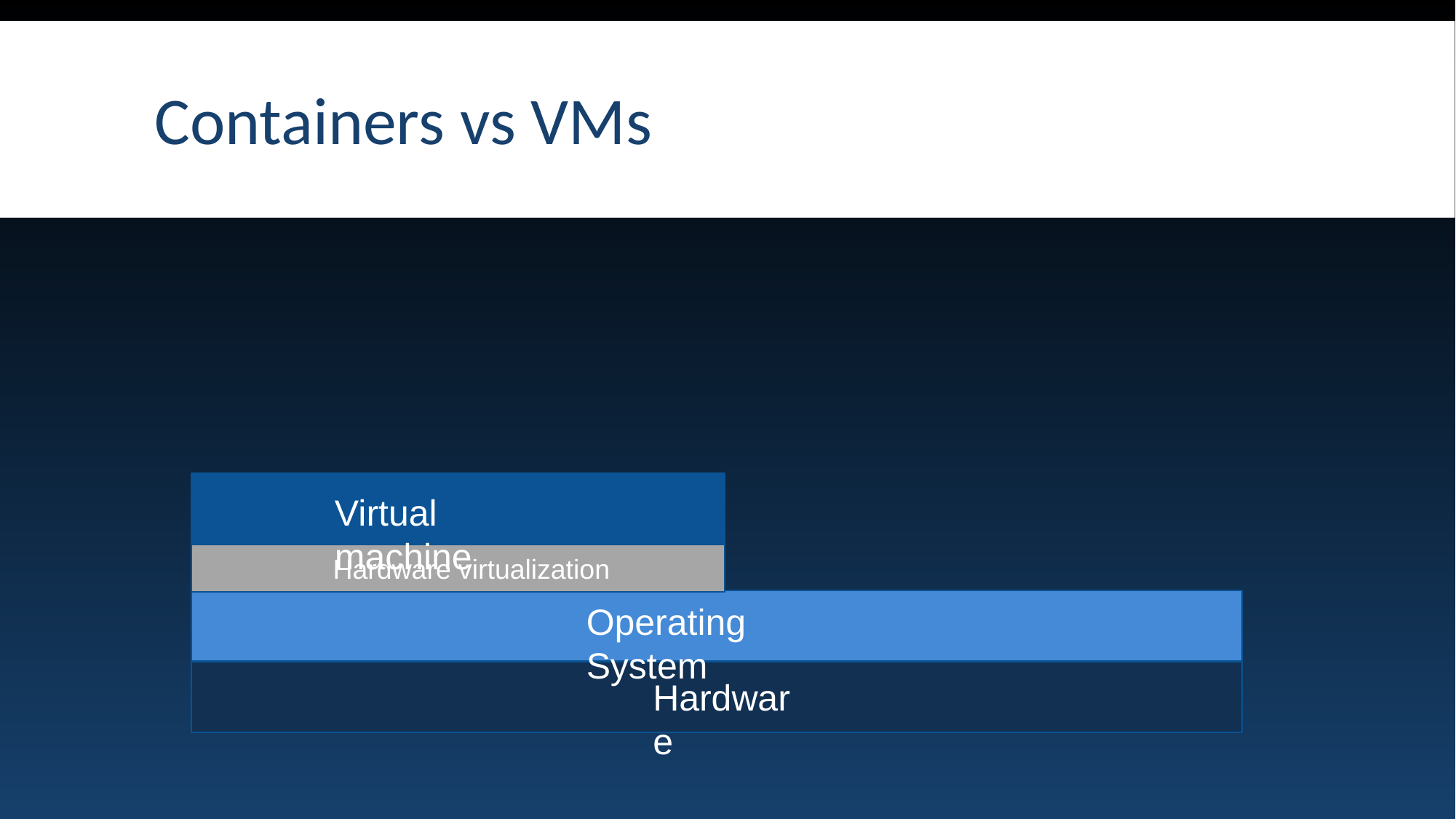

# Containers vs VMs

Virtual machine

Hardware virtualization

Operating System

Hardware